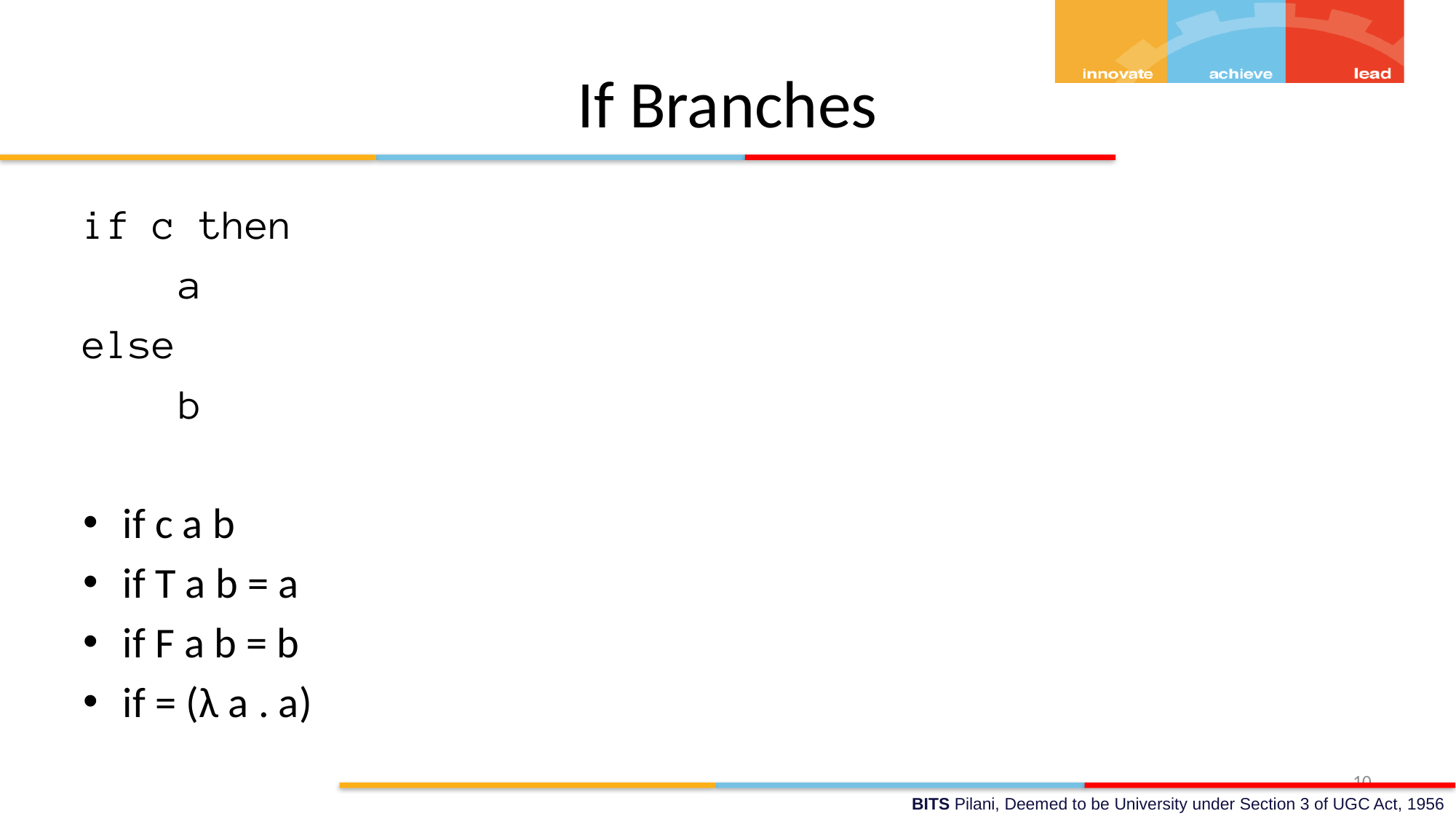

# If Branches
if c then
	a
else
	b

if c a b
if T a b = a
if F a b = b
if = (λ a . a)

10